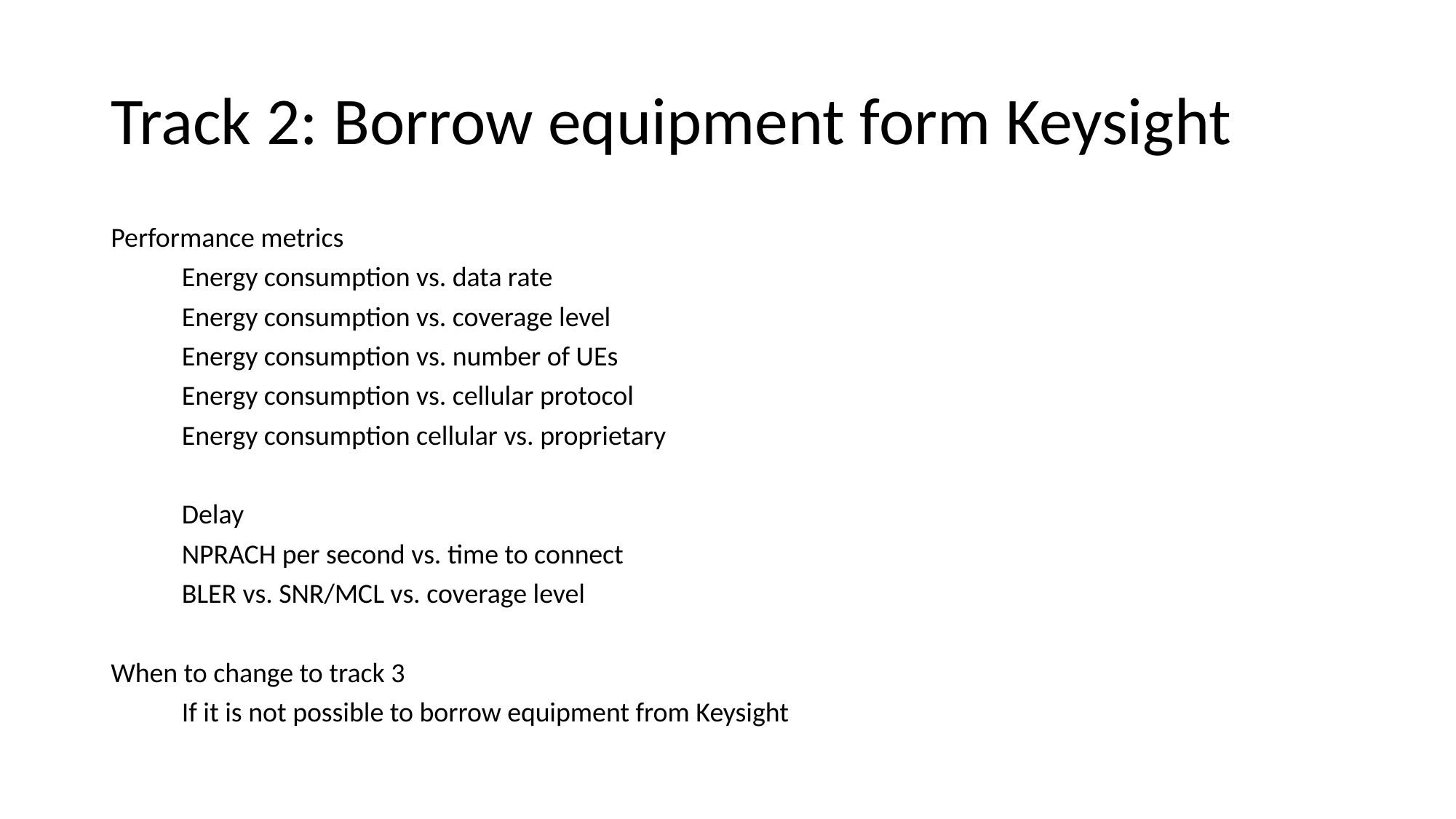

# Track 2: Borrow equipment form Keysight
Performance metrics
	Energy consumption vs. data rate
	Energy consumption vs. coverage level
	Energy consumption vs. number of UEs
	Energy consumption vs. cellular protocol
	Energy consumption cellular vs. proprietary

	Delay
	NPRACH per second vs. time to connect
	BLER vs. SNR/MCL vs. coverage level

When to change to track 3
	If it is not possible to borrow equipment from Keysight